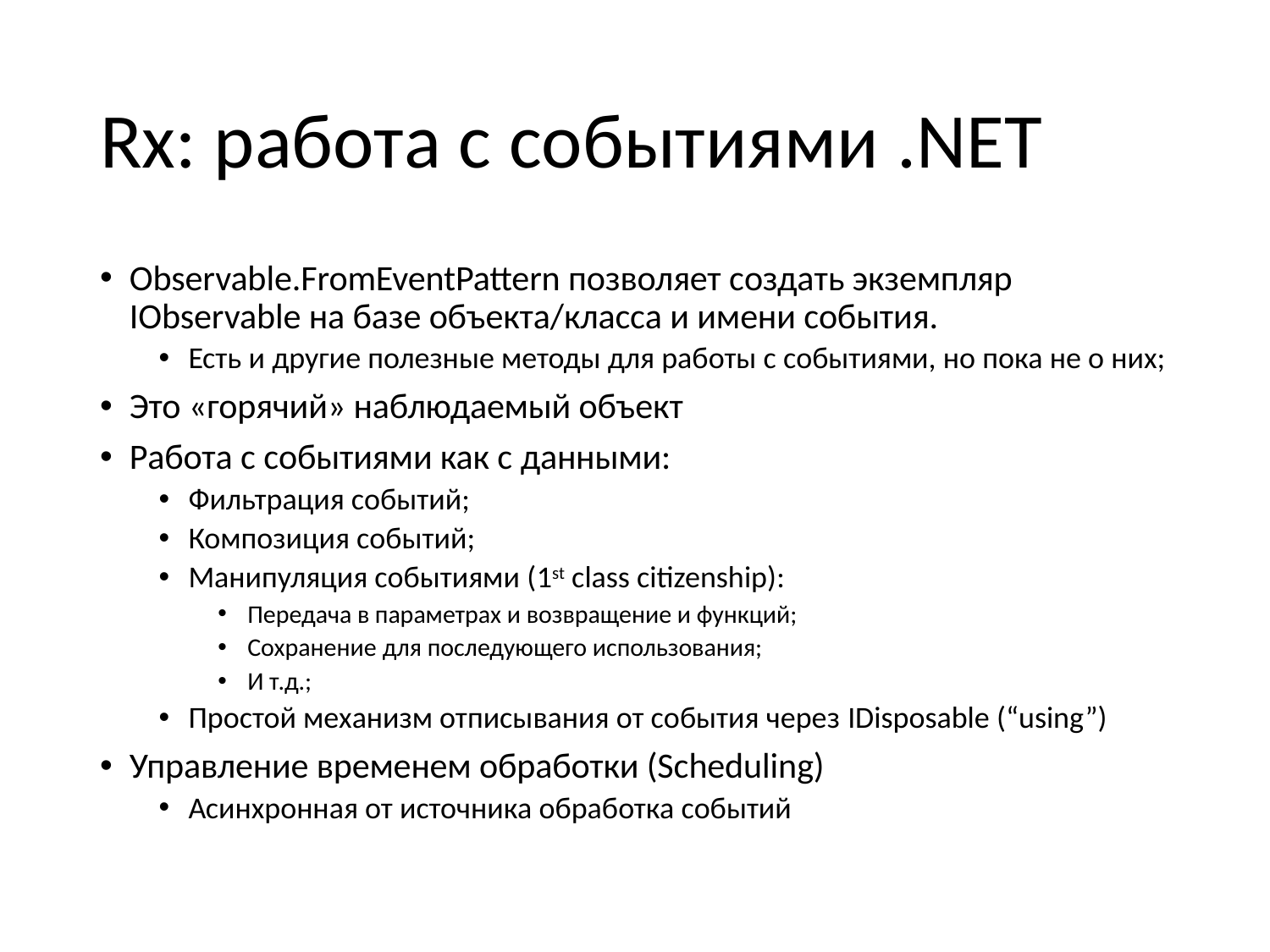

# Rx: работа с событиями .NET
Observable.FromEventPattern позволяет создать экземпляр IObservable на базе объекта/класса и имени события.
Есть и другие полезные методы для работы с событиями, но пока не о них;
Это «горячий» наблюдаемый объект
Работа с событиями как с данными:
Фильтрация событий;
Композиция событий;
Манипуляция событиями (1st class citizenship):
Передача в параметрах и возвращение и функций;
Сохранение для последующего использования;
И т.д.;
Простой механизм отписывания от события через IDisposable (“using”)
Управление временем обработки (Scheduling)
Асинхронная от источника обработка событий